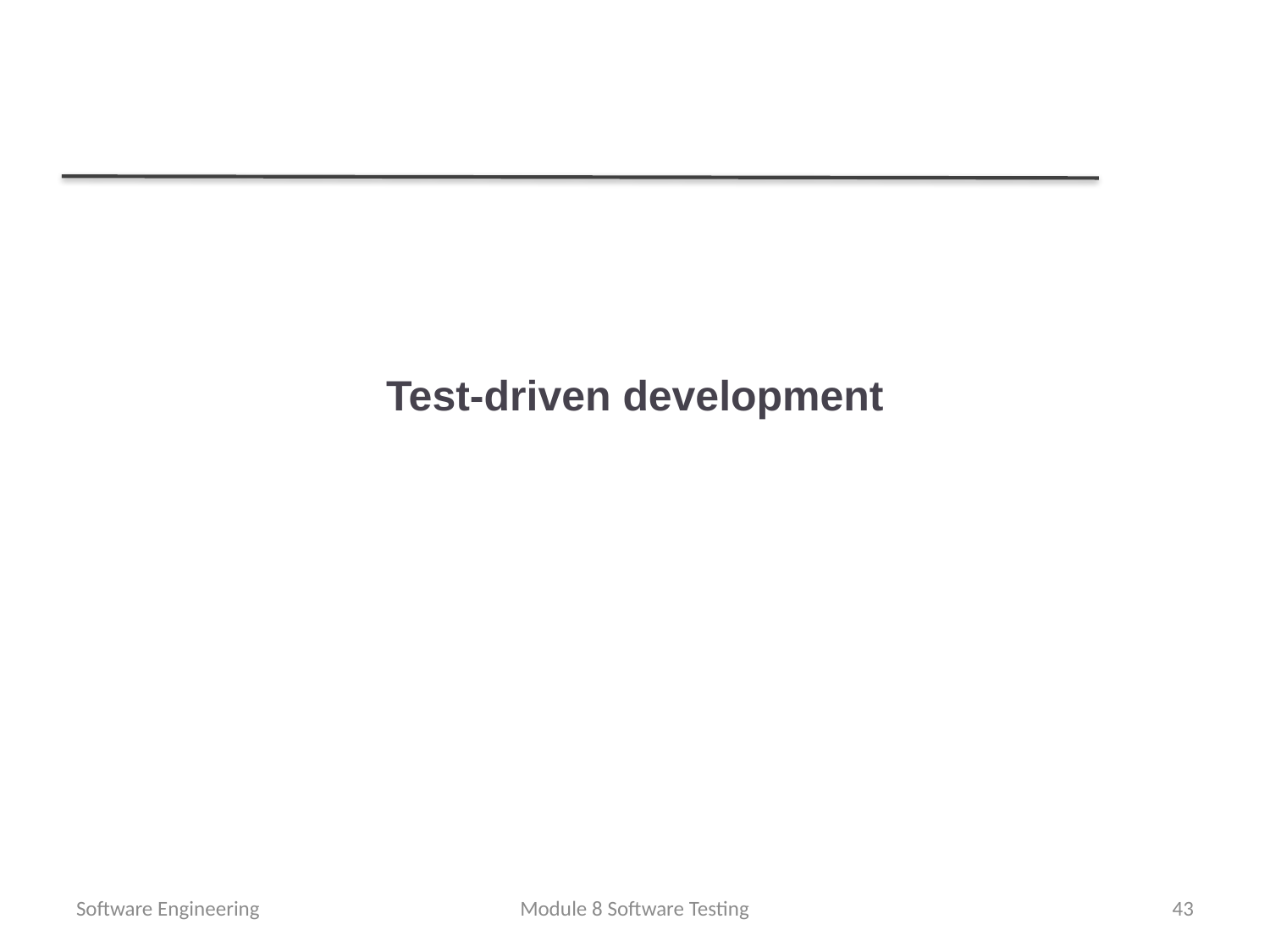

# Test-driven development
Software Engineering
Module 8 Software Testing
43